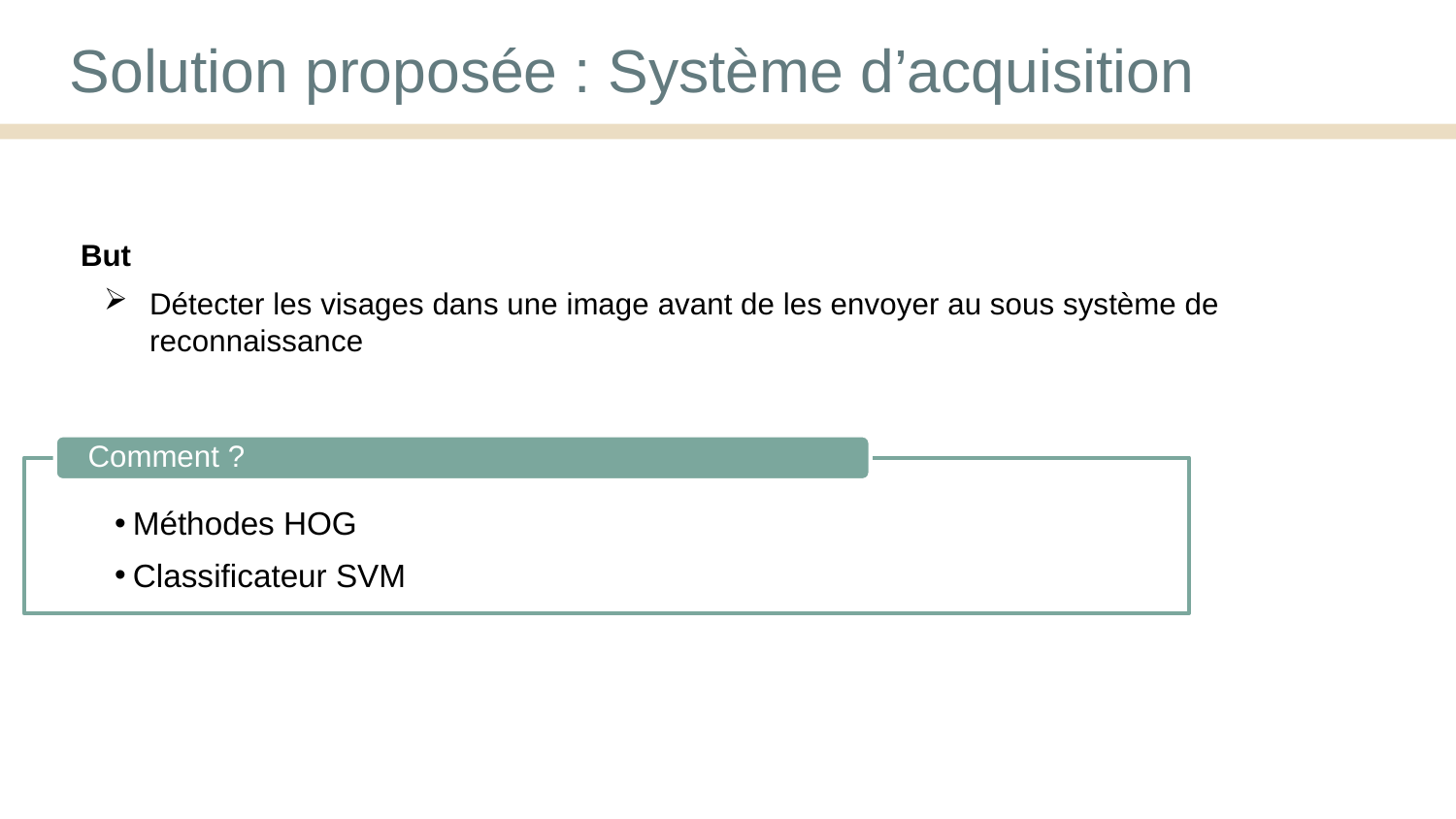

# Solution proposée : Système d’acquisition
But
Détecter les visages dans une image avant de les envoyer au sous système de reconnaissance

Comment ?

Méthodes HOG
Classificateur SVM